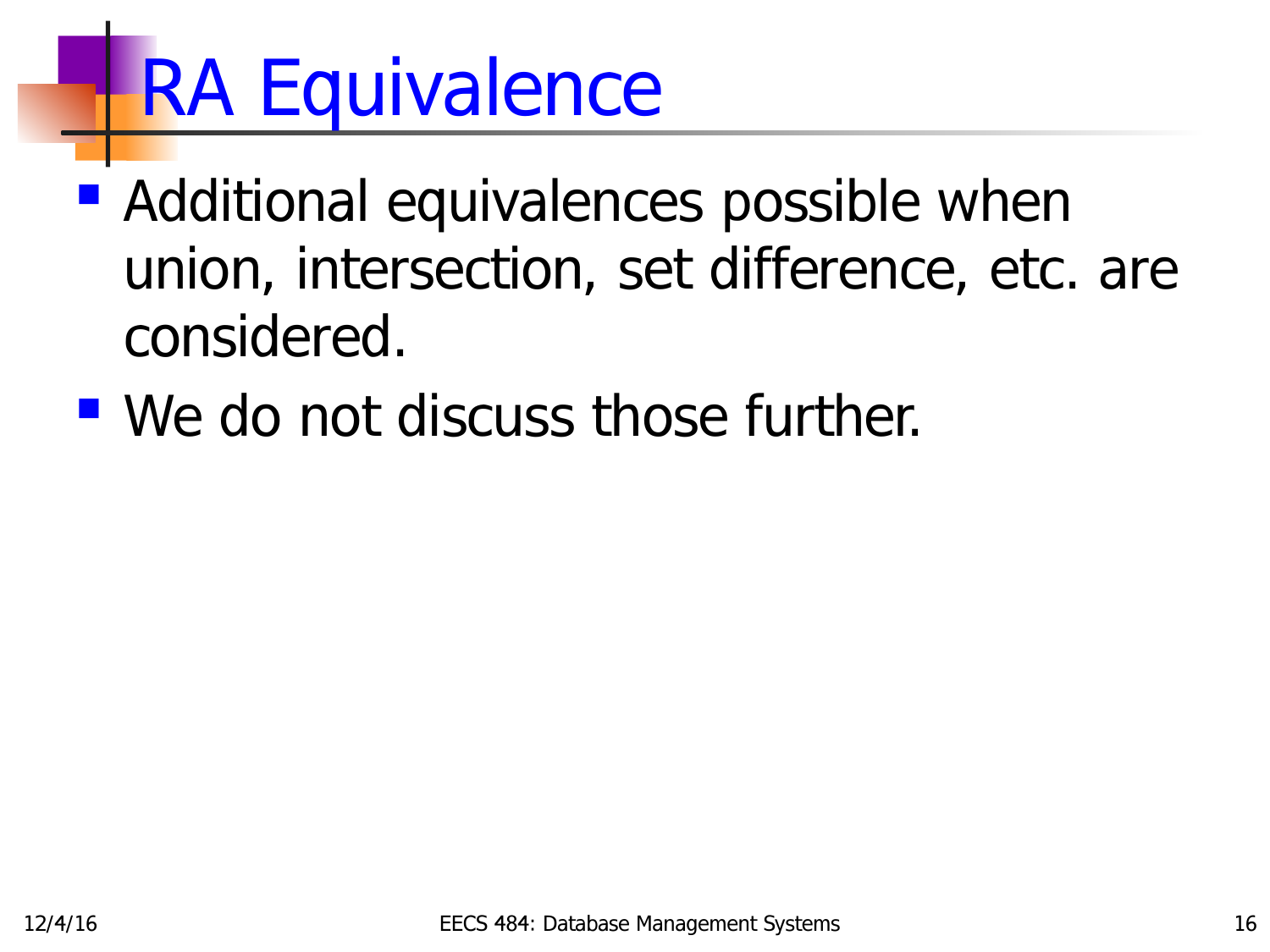

# RA Equivalence
Additional equivalences possible when union, intersection, set difference, etc. are considered.
We do not discuss those further.
12/4/16
EECS 484: Database Management Systems
16